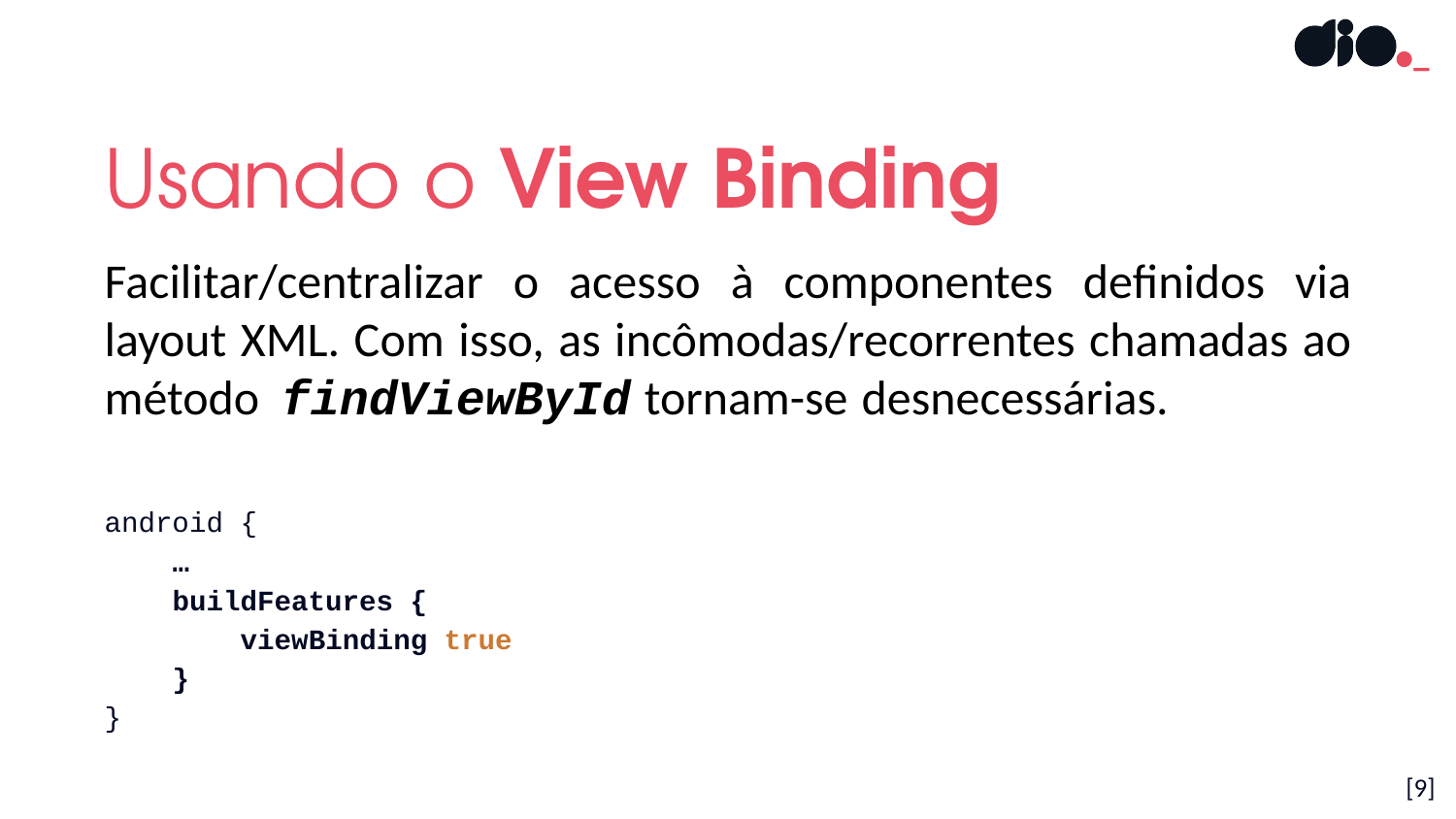

Usando o View Binding
Facilitar/centralizar o acesso à componentes definidos via layout XML. Com isso, as incômodas/recorrentes chamadas ao método  findViewById tornam-se desnecessárias.

android {
    …
    buildFeatures {
        viewBinding true
    }
}
[9]